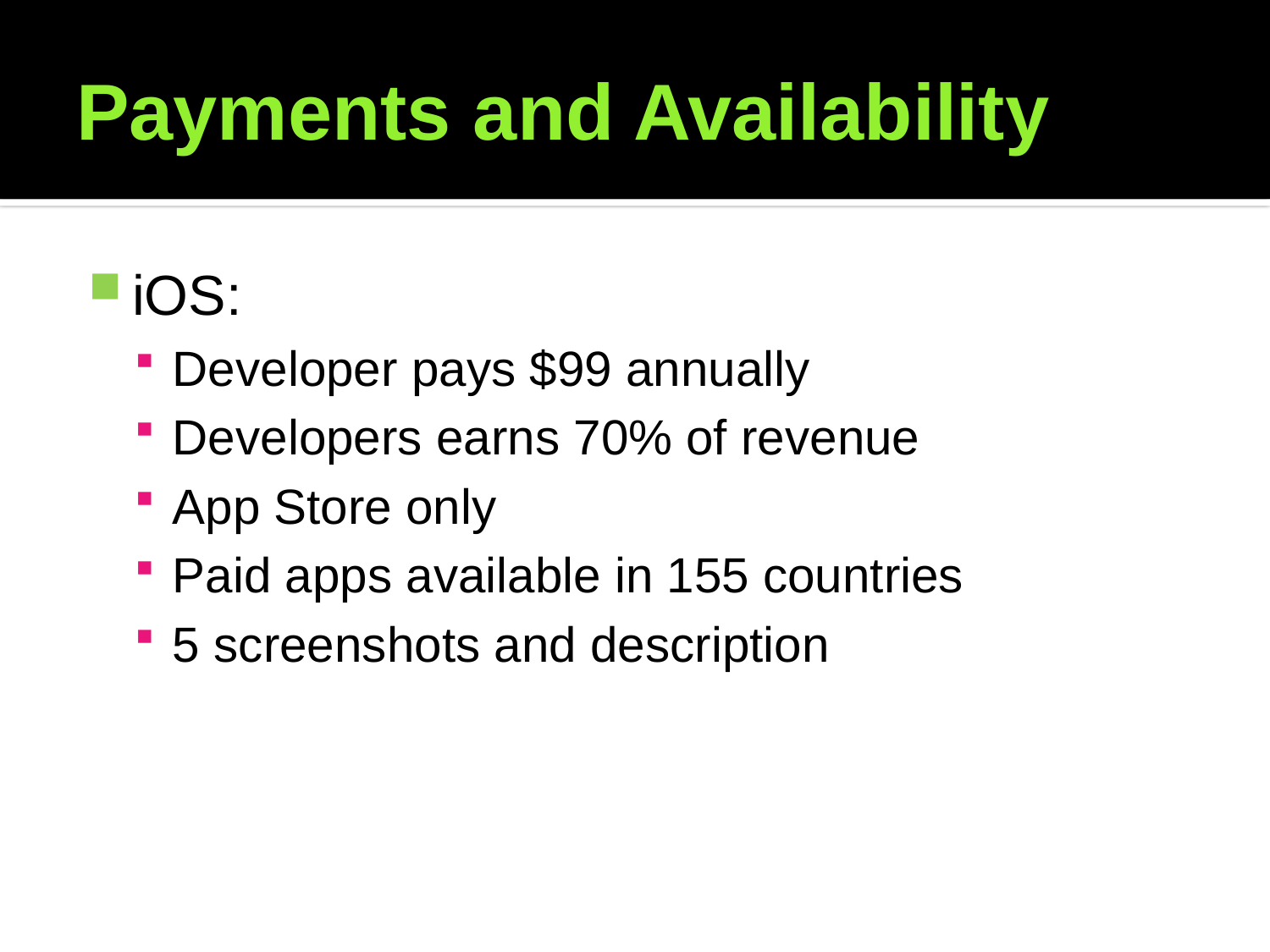

# Payments and Availability
iOS:
Developer pays $99 annually
Developers earns 70% of revenue
App Store only
Paid apps available in 155 countries
5 screenshots and description